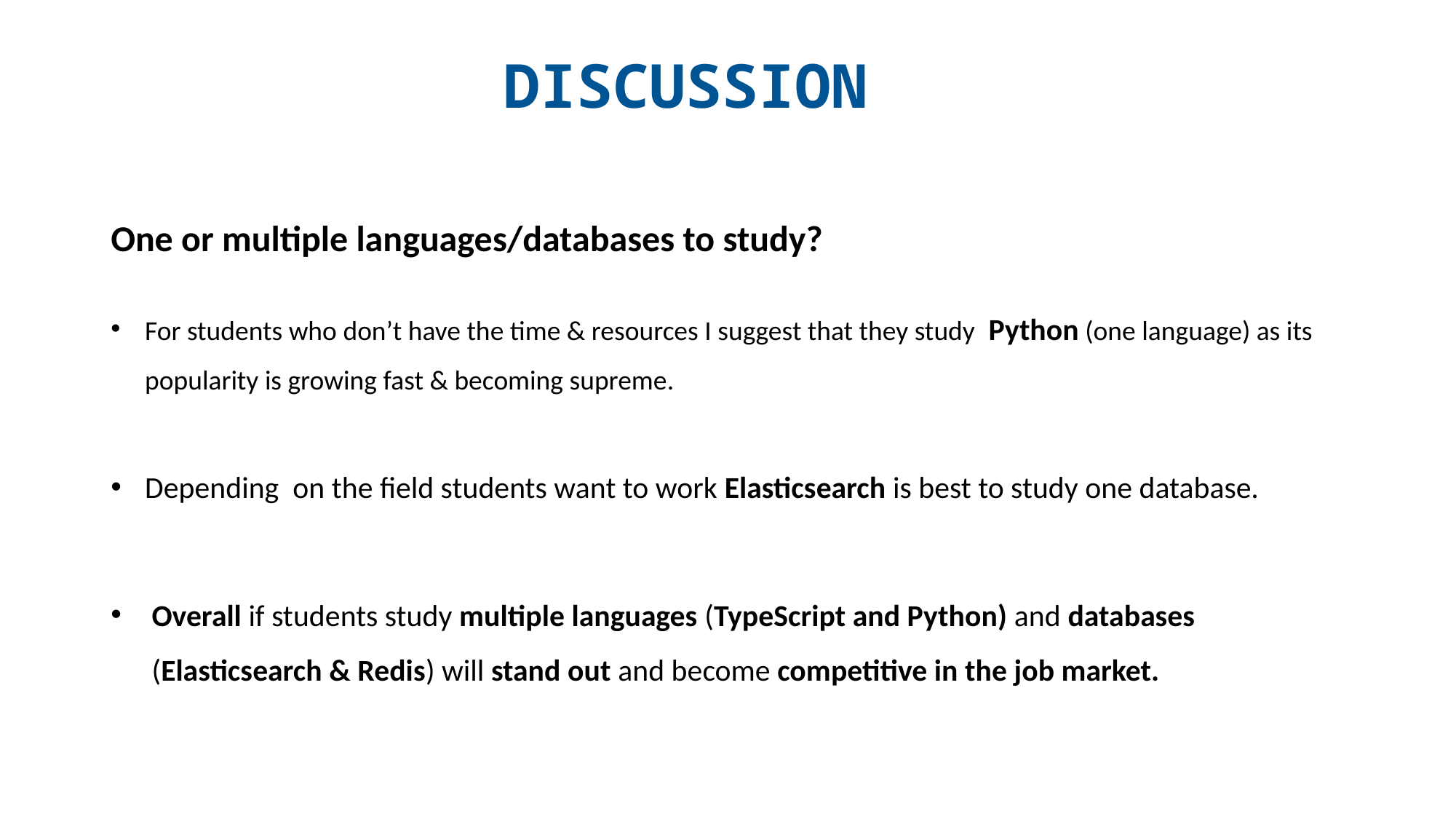

DISCUSSION
One or multiple languages/databases to study?

For students who don’t have the time & resources I suggest that they study  Python (one language) as its popularity is growing fast & becoming supreme.
Depending  on the field students want to work Elasticsearch is best to study one database.

Overall if students study multiple languages (TypeScript and Python) and databases (Elasticsearch & Redis) will stand out and become competitive in the job market.